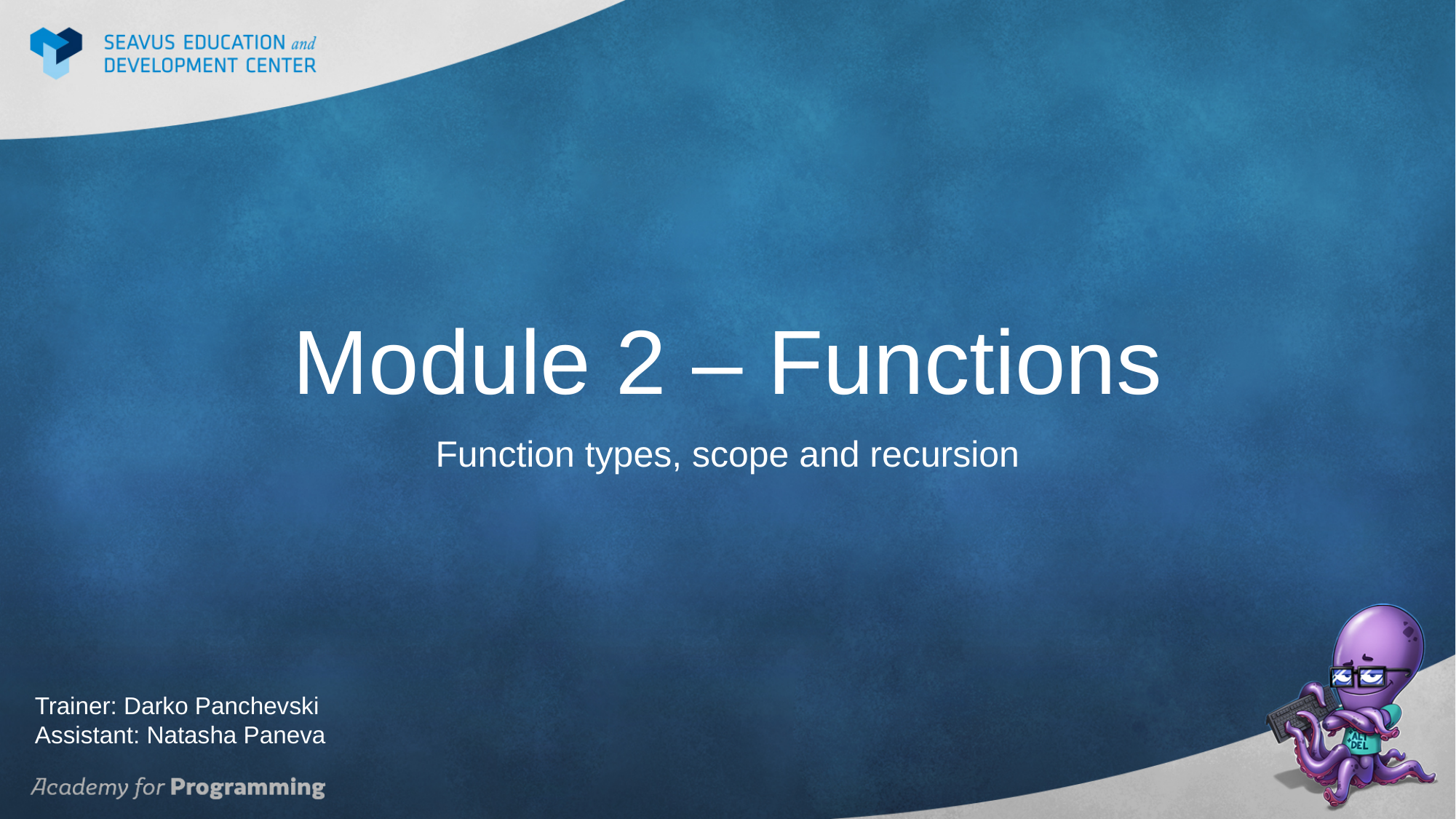

# Module 2 – Functions
Function types, scope and recursion
Trainer: Darko Panchevski
Assistant: Natasha Paneva